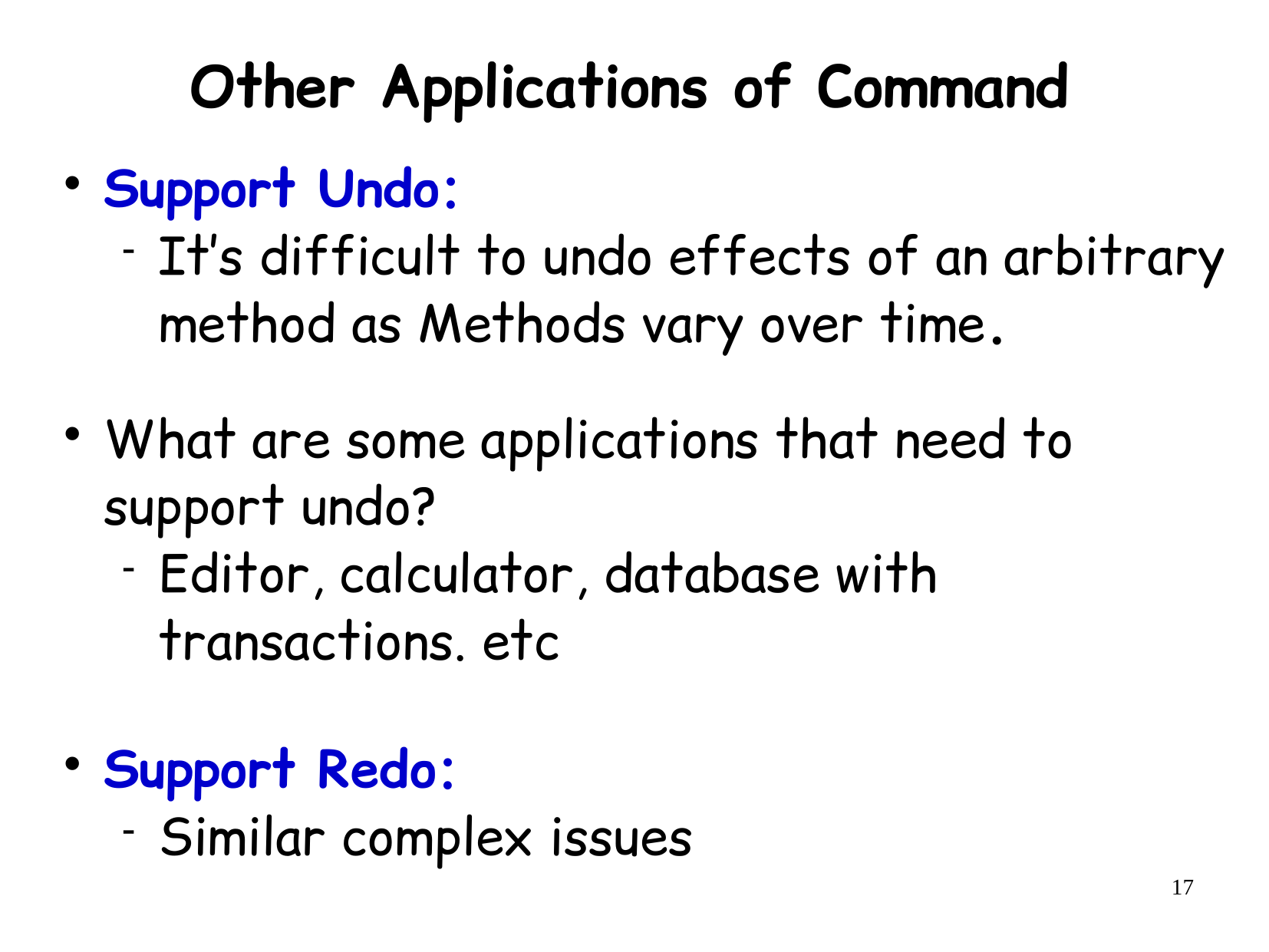

# Other Applications of Command
Support Undo:
It’s difficult to undo effects of an arbitrary method as Methods vary over time.
What are some applications that need to support undo?
Editor, calculator, database with transactions. etc

Support Redo:
Similar complex issues